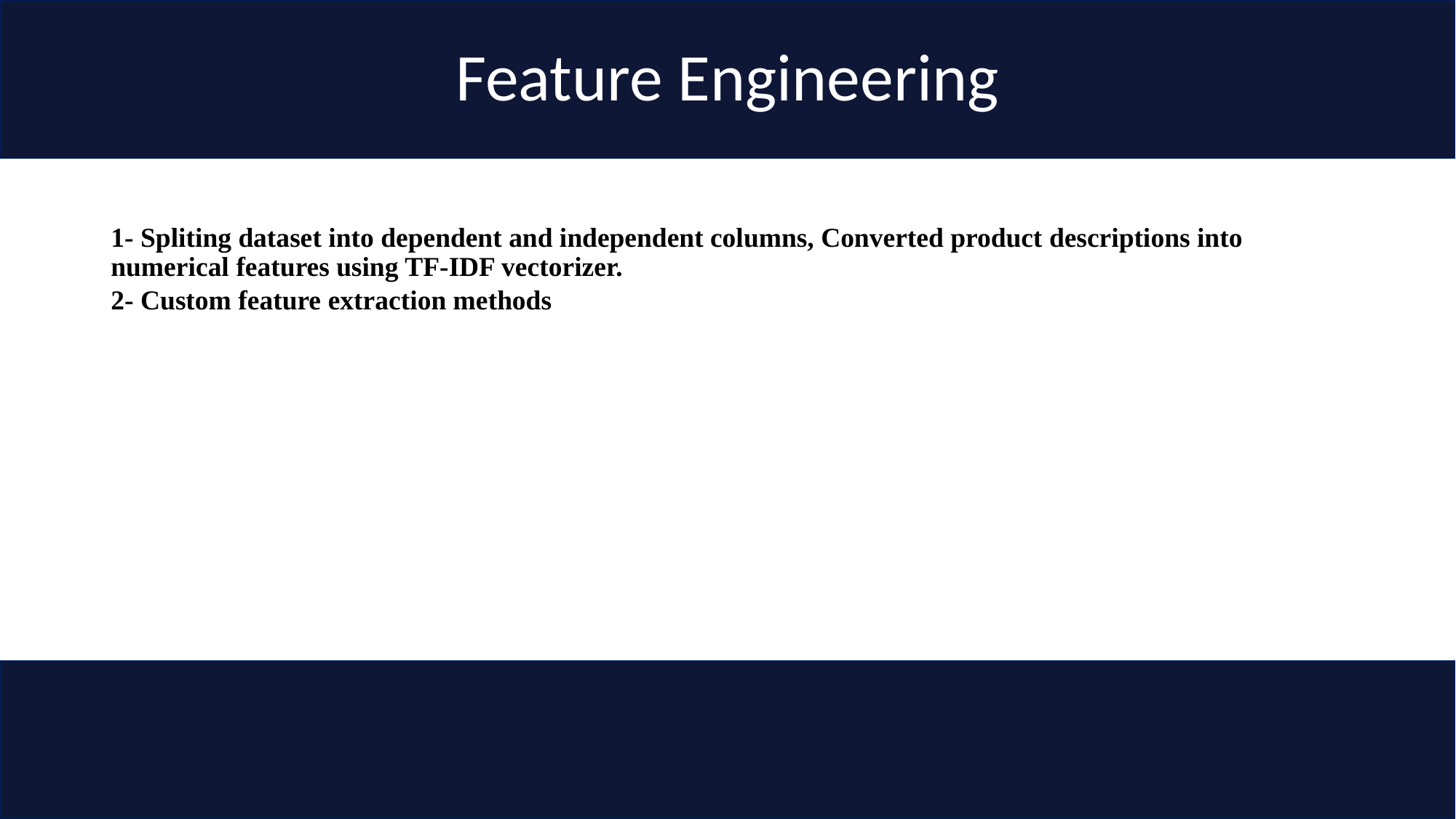

# Feature Engineering
1- Spliting dataset into dependent and independent columns, Converted product descriptions into numerical features using TF-IDF vectorizer.
2- Custom feature extraction methods